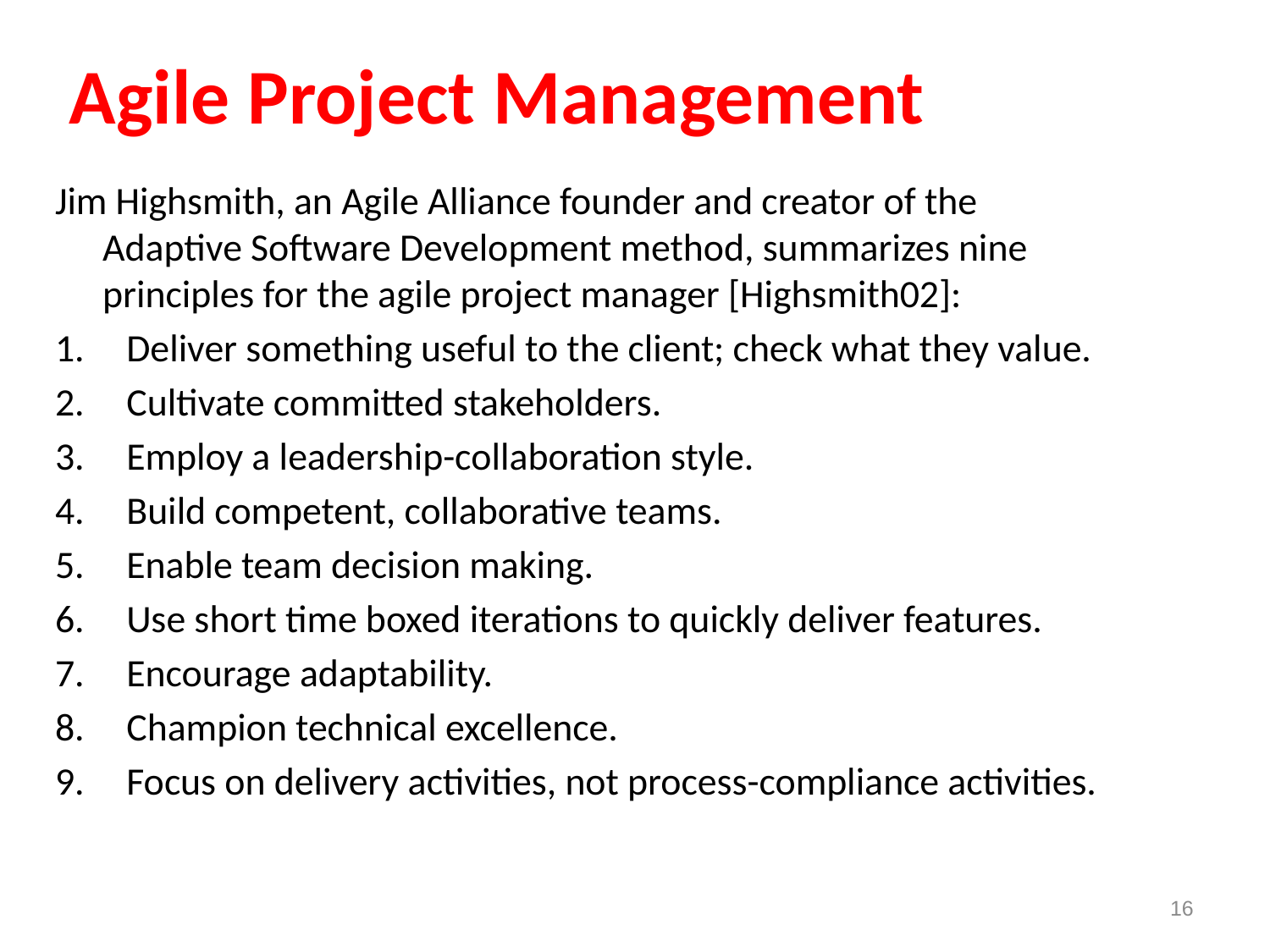

Agile Project Management
Jim Highsmith, an Agile Alliance founder and creator of the        Adaptive Software Development method, summarizes nine principles for the agile project manager [Highsmith02]:
Deliver something useful to the client; check what they value.
Cultivate committed stakeholders.
Employ a leadership-collaboration style.
Build competent, collaborative teams.
Enable team decision making.
Use short time boxed iterations to quickly deliver features.
Encourage adaptability.
Champion technical excellence.
Focus on delivery activities, not process-compliance activities.
16